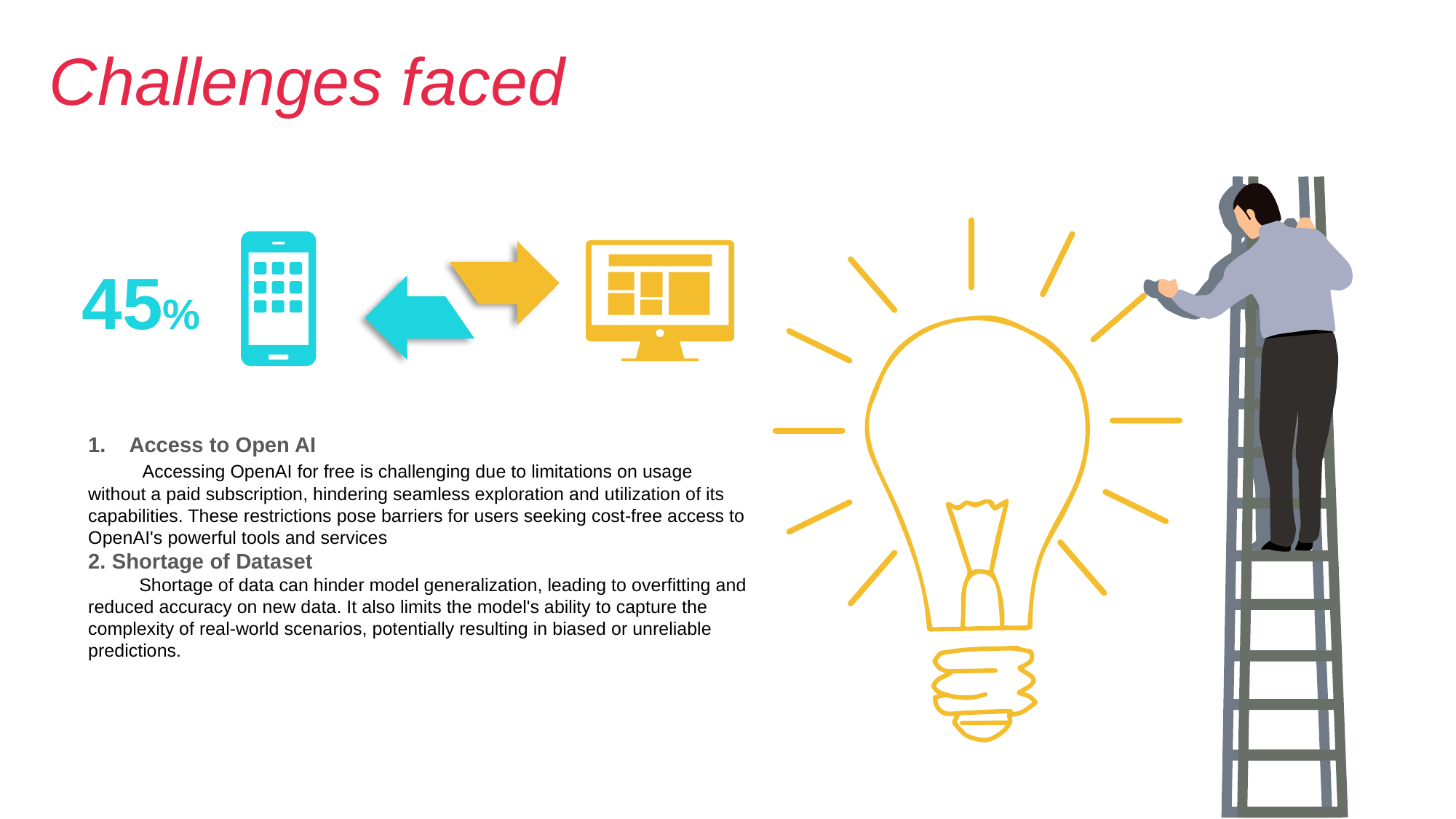

Challenges faced

45%
Access to Open AI
         Accessing OpenAI for free is challenging due to limitations on usage without a paid subscription, hindering seamless exploration and utilization of its capabilities. These restrictions pose barriers for users seeking cost-free access to OpenAI's powerful tools and services
2. Shortage of Dataset
          Shortage of data can hinder model generalization, leading to overfitting and reduced accuracy on new data. It also limits the model's ability to capture the complexity of real-world scenarios, potentially resulting in biased or unreliable predictions.